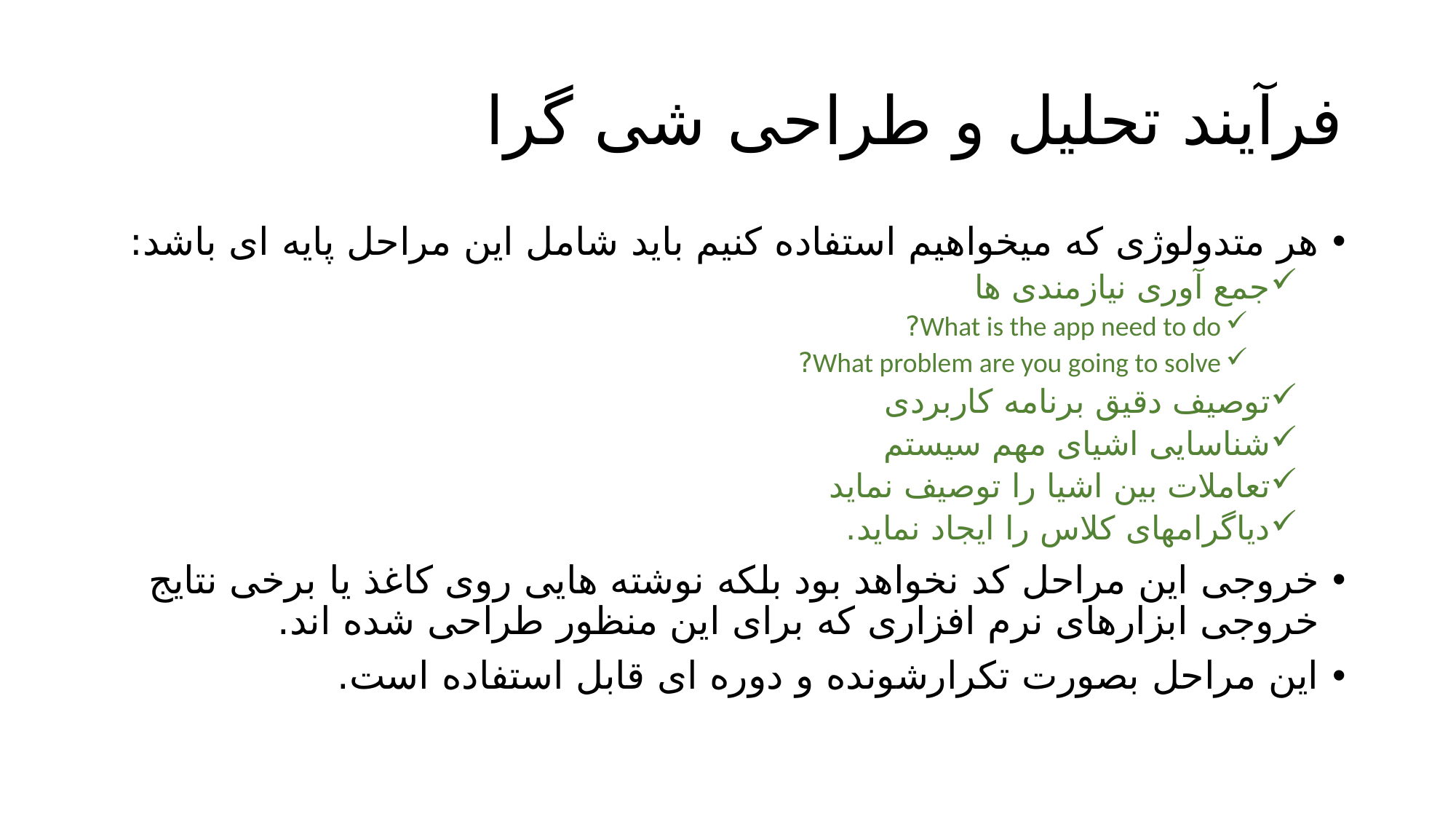

# فرآیند تحلیل و طراحی شی گرا
هر متدولوژی که میخواهیم استفاده کنیم باید شامل این مراحل پایه ای باشد:
جمع آوری نیازمندی ها
What is the app need to do?
What problem are you going to solve?
توصیف دقیق برنامه کاربردی
شناسایی اشیای مهم سیستم
تعاملات بین اشیا را توصیف نماید
دیاگرامهای کلاس را ایجاد نماید.
خروجی این مراحل کد نخواهد بود بلکه نوشته هایی روی کاغذ یا برخی نتایج خروجی ابزارهای نرم افزاری که برای این منظور طراحی شده اند.
این مراحل بصورت تکرارشونده و دوره ای قابل استفاده است.